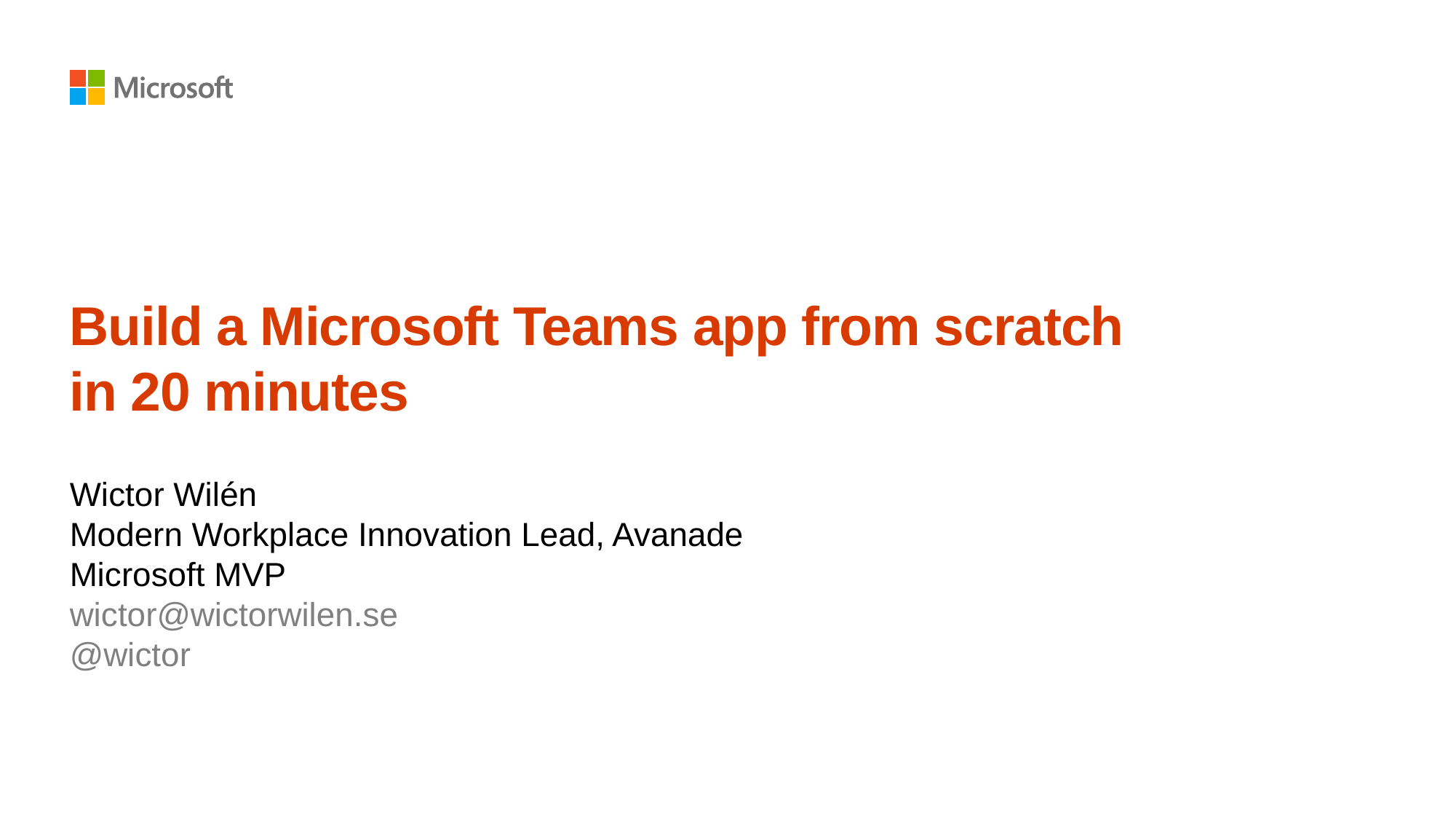

# Build a Microsoft Teams app from scratch in 20 minutes
Wictor Wilén
Modern Workplace Innovation Lead, Avanade
Microsoft MVP
wictor@wictorwilen.se
@wictor